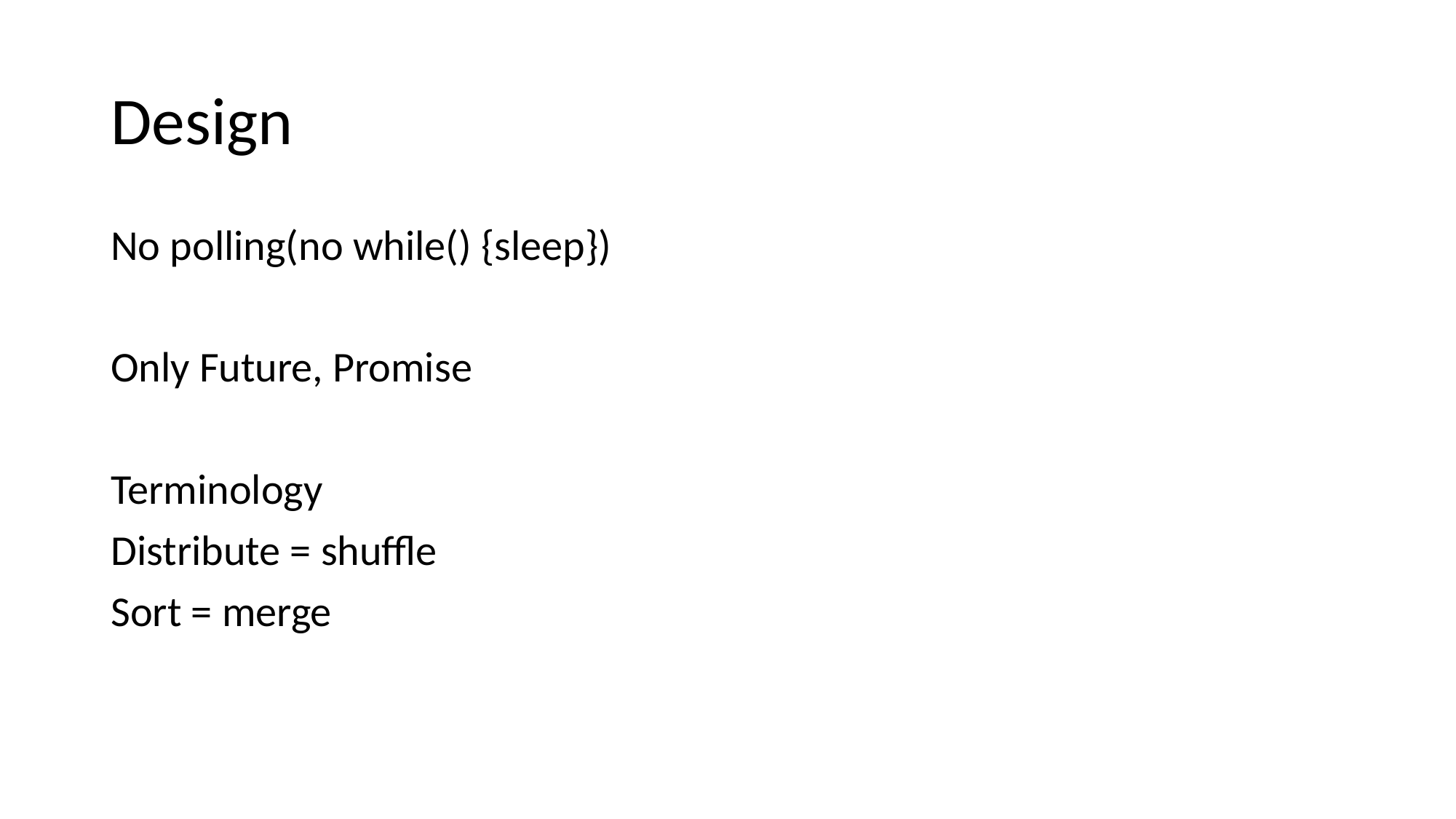

# Design
No polling(no while() {sleep})

Only Future, Promise

Terminology
Distribute = shuffle
Sort = merge